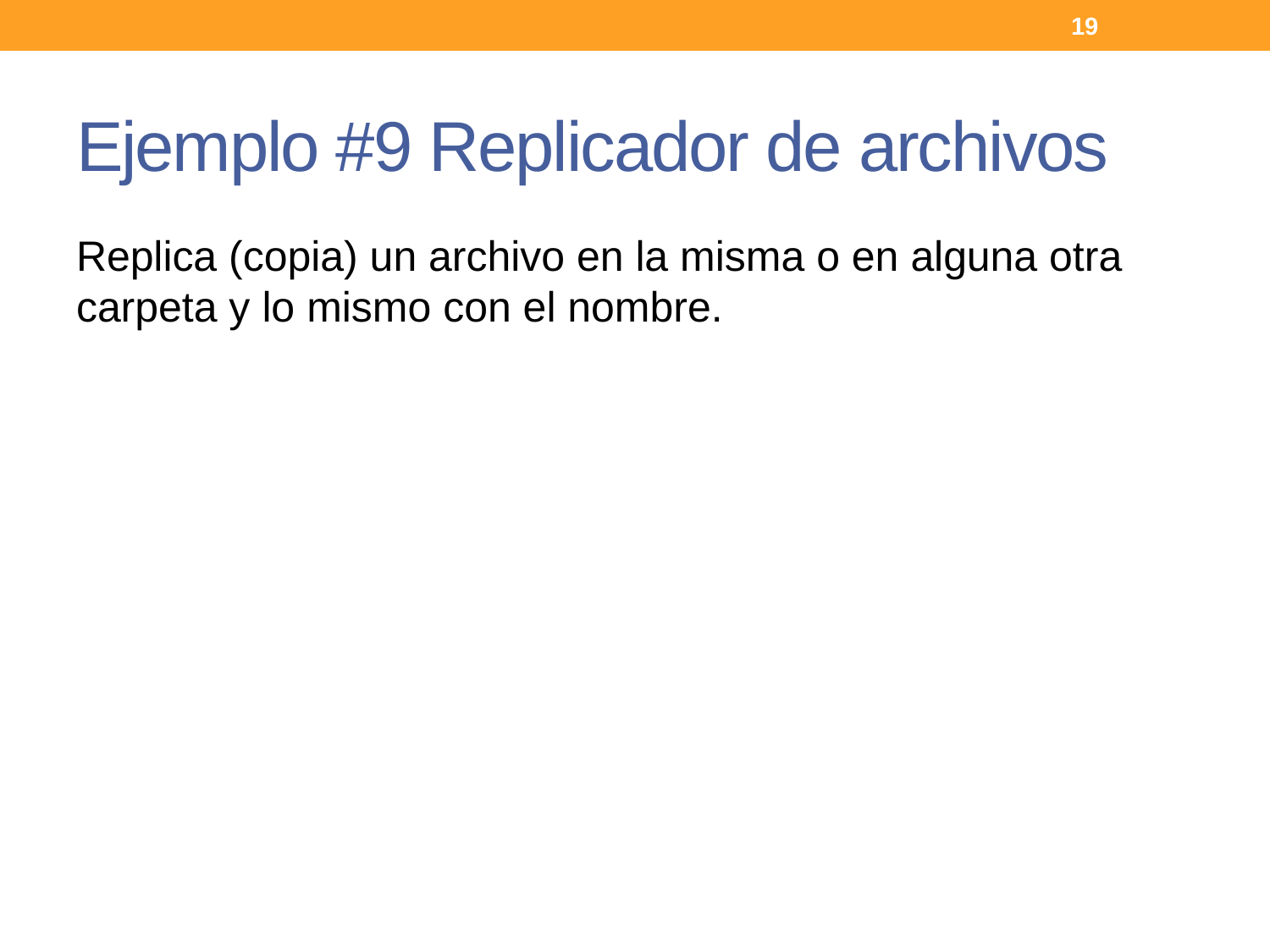

19
# Ejemplo #9 Replicador de archivos
Replica (copia) un archivo en la misma o en alguna otra carpeta y lo mismo con el nombre.